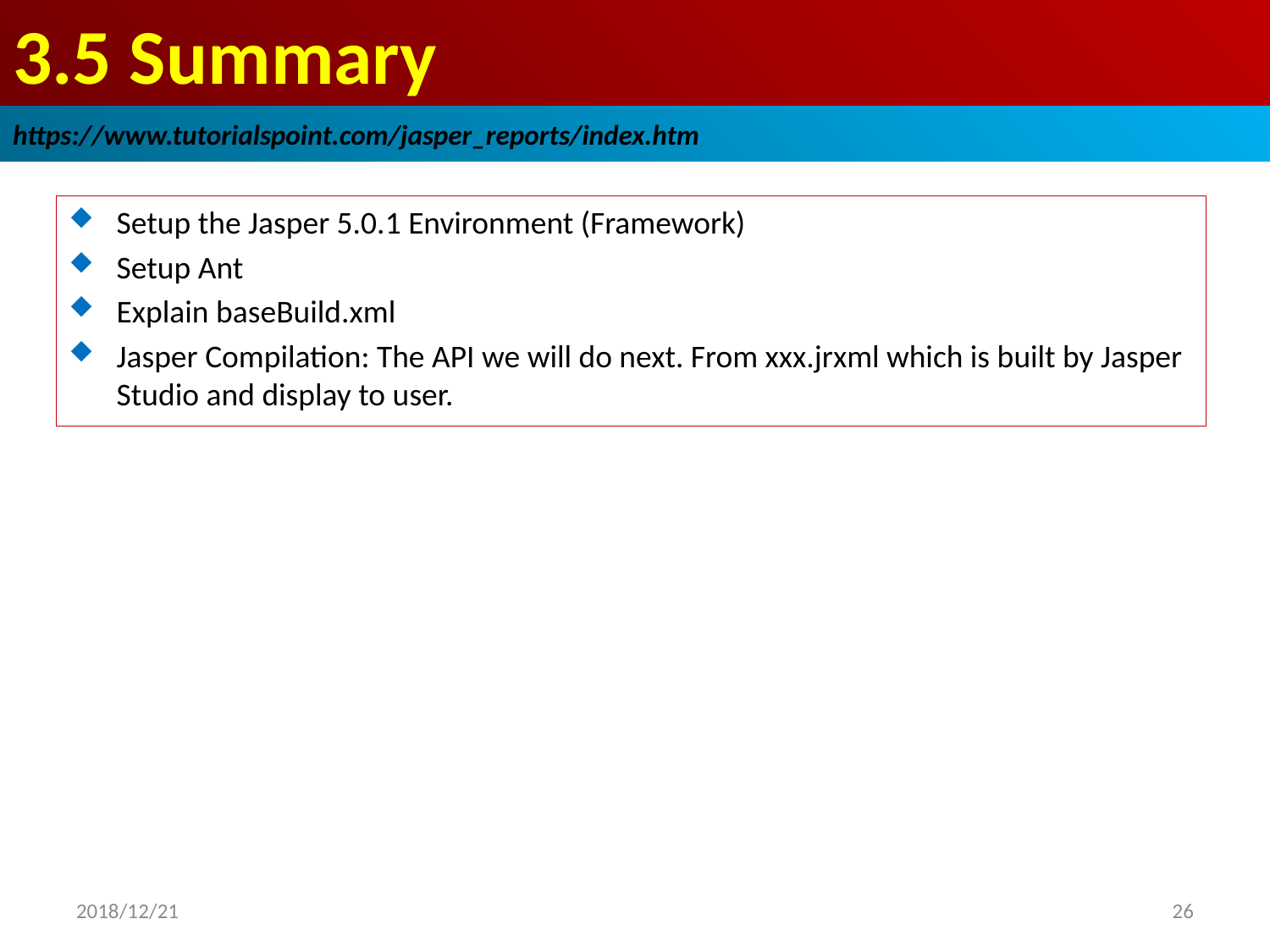

# 3.5 Summary
https://www.tutorialspoint.com/jasper_reports/index.htm
Setup the Jasper 5.0.1 Environment (Framework)
Setup Ant
Explain baseBuild.xml
Jasper Compilation: The API we will do next. From xxx.jrxml which is built by Jasper Studio and display to user.

2018/12/21
26